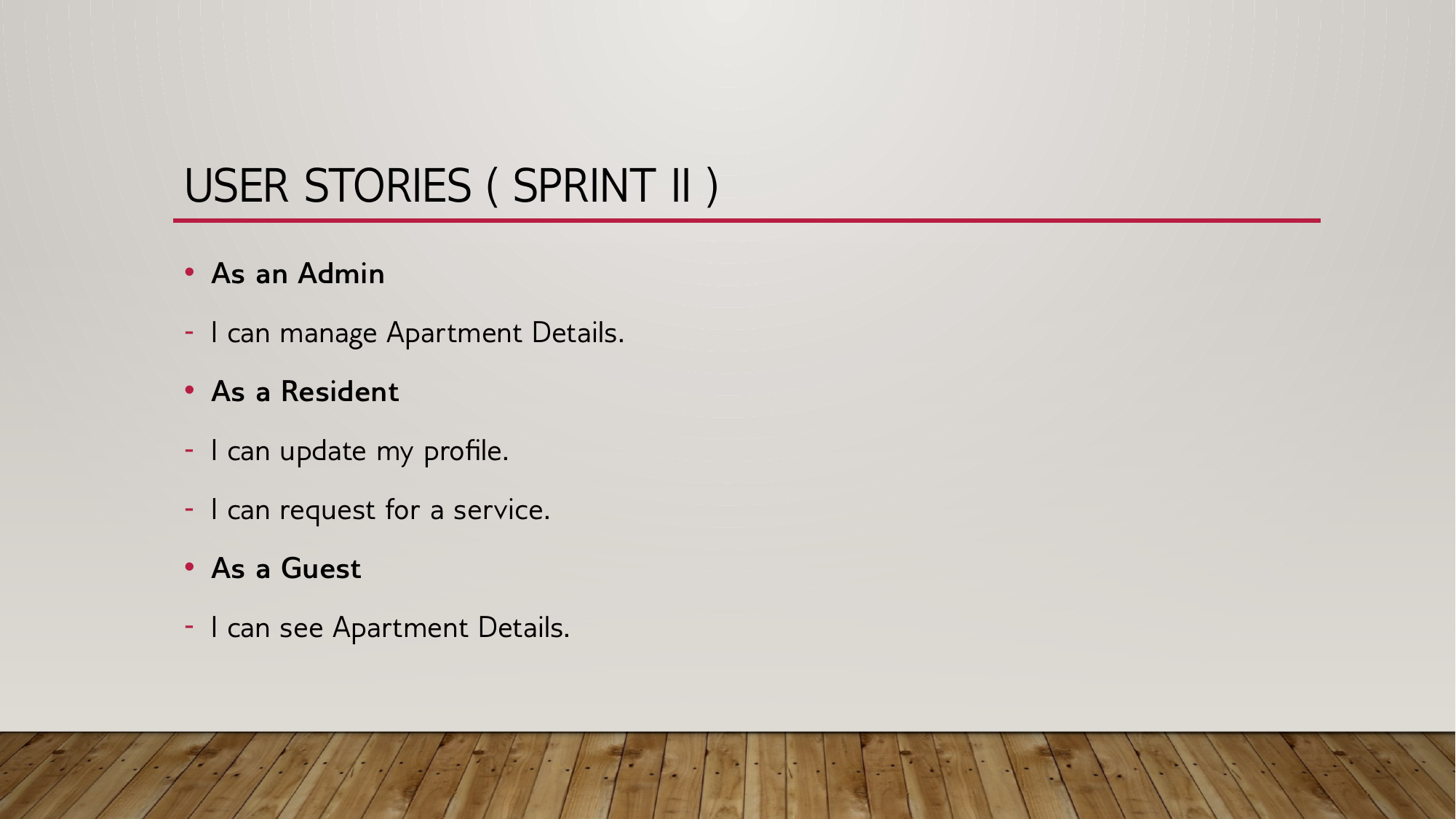

# User stories ( sprint ii )
As an Admin
I can manage Apartment Details.
As a Resident
I can update my profile.
I can request for a service.
As a Guest
I can see Apartment Details.